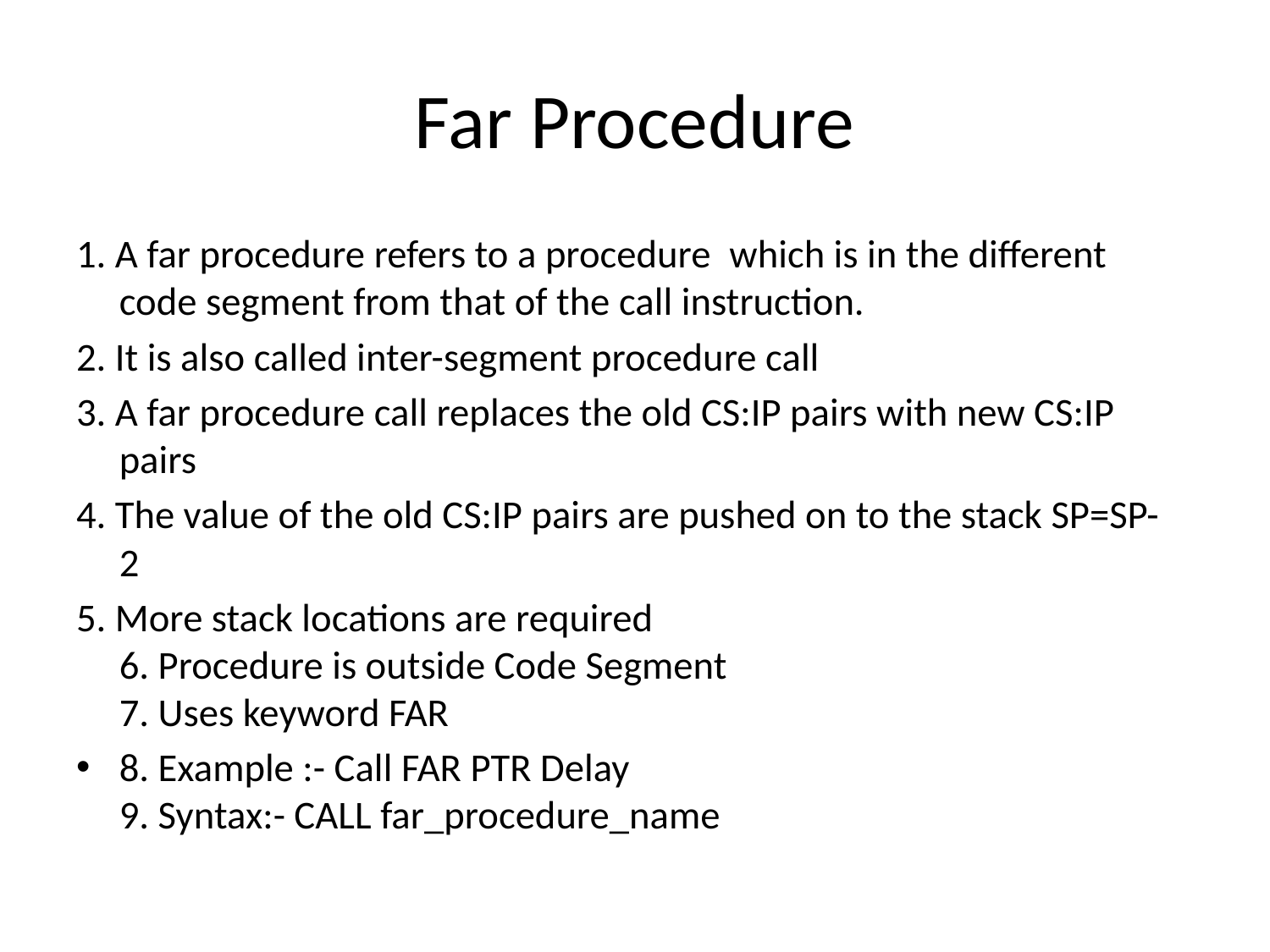

# Far Procedure
1. A far procedure refers to a procedure  which is in the different code segment from that of the call instruction.
2. It is also called inter-segment procedure call
3. A far procedure call replaces the old CS:IP pairs with new CS:IP pairs
4. The value of the old CS:IP pairs are pushed on to the stack SP=SP-2
5. More stack locations are required
6. Procedure is outside Code Segment
7. Uses keyword FAR
8. Example :- Call FAR PTR Delay
9. Syntax:- CALL far_procedure_name